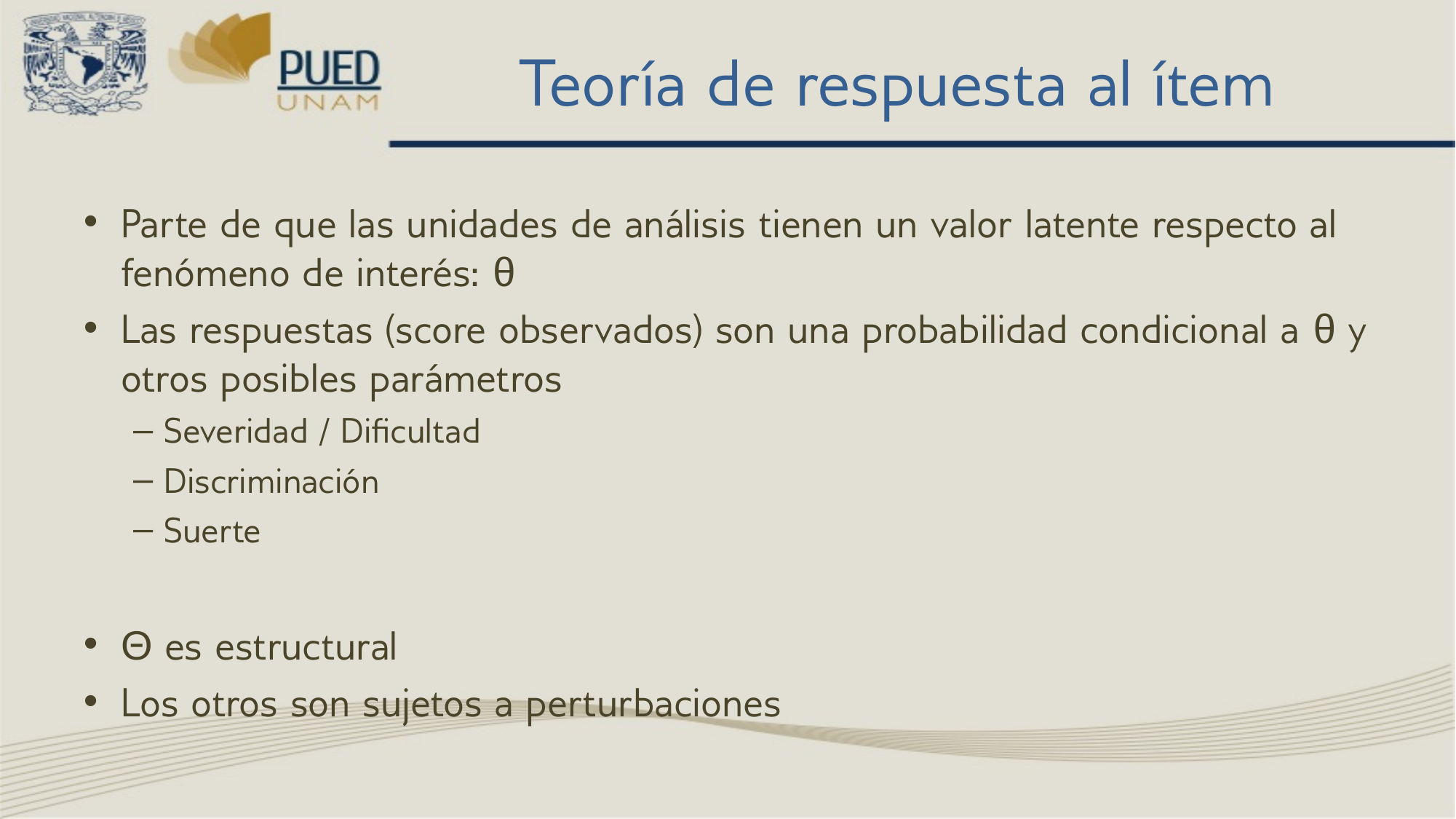

# Teoría de respuesta al ítem
Parte de que las unidades de análisis tienen un valor latente respecto al fenómeno de interés: θ
Las respuestas (score observados) son una probabilidad condicional a θ y otros posibles parámetros
Severidad / Dificultad
Discriminación
Suerte

Θ es estructural
Los otros son sujetos a perturbaciones